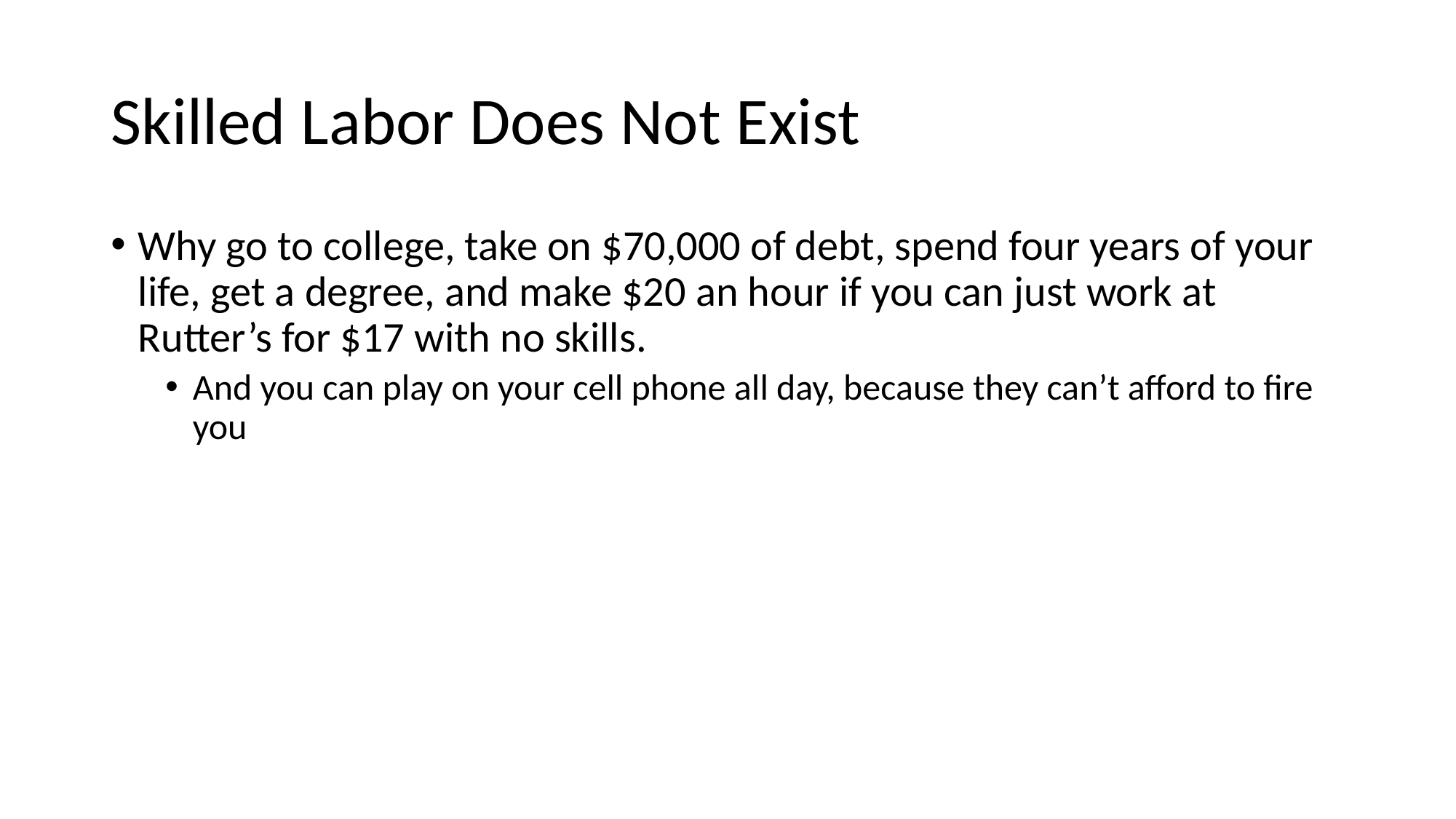

# Skilled Labor Does Not Exist
Why go to college, take on $70,000 of debt, spend four years of your life, get a degree, and make $20 an hour if you can just work at Rutter’s for $17 with no skills.
And you can play on your cell phone all day, because they can’t afford to fire you